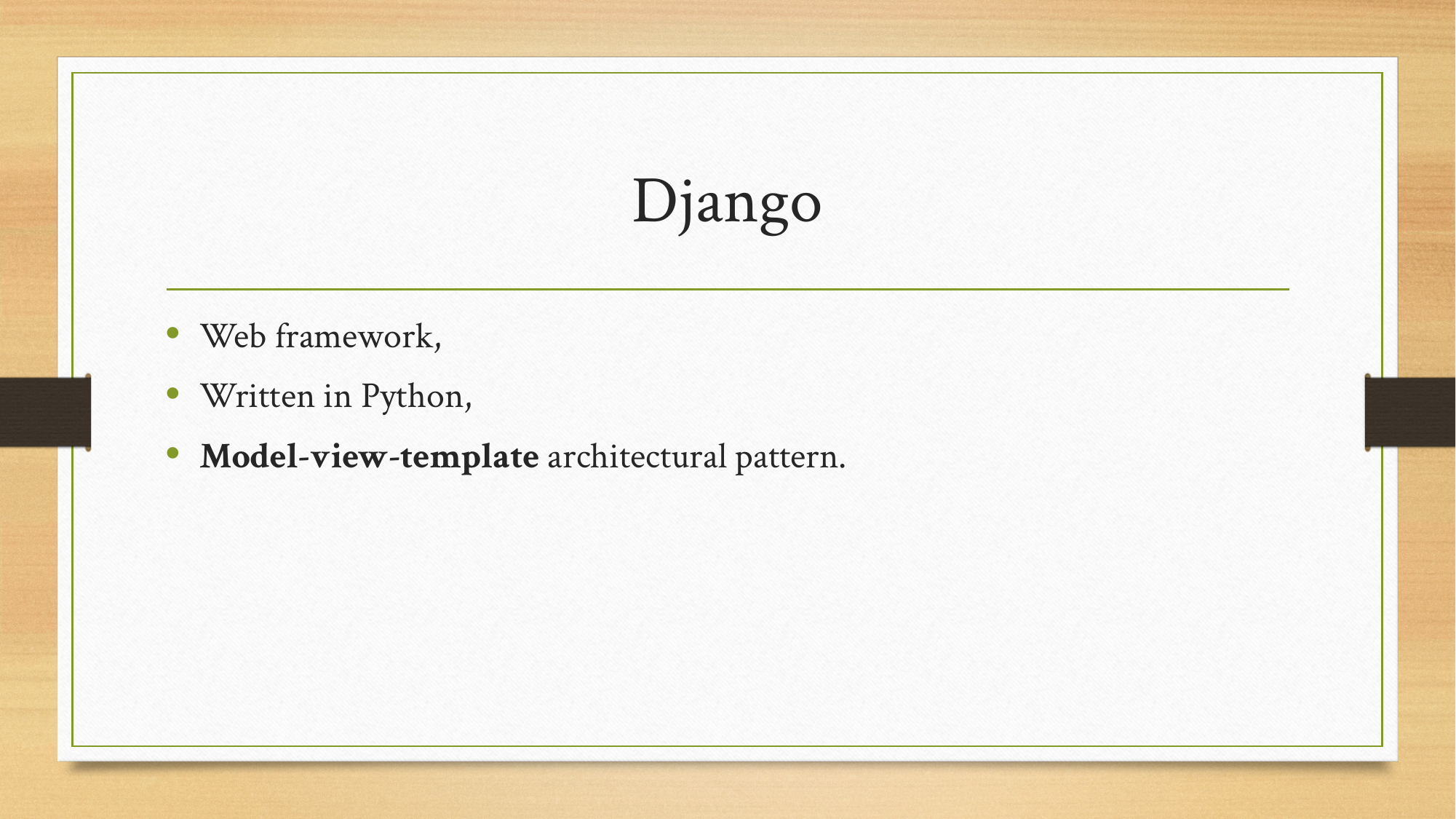

# Django
Web framework,
Written in Python,
Model-view-template architectural pattern.